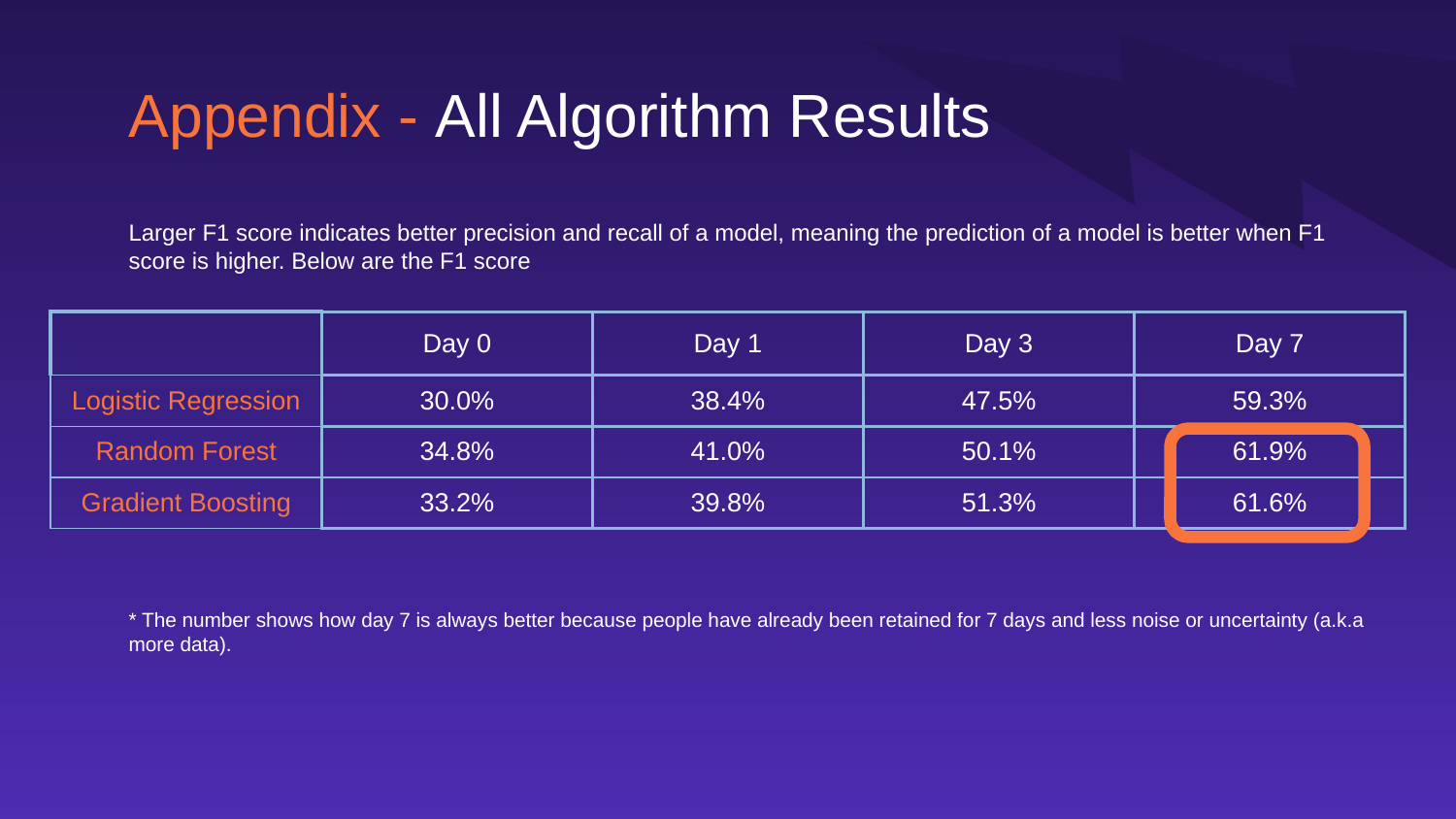

Appendix - All Algorithm Results
Larger F1 score indicates better precision and recall of a model, meaning the prediction of a model is better when F1 score is higher. Below are the F1 score
|  | Day 0 | Day 1 | Day 3 | Day 7 |
| --- | --- | --- | --- | --- |
| Logistic Regression | 30.0% | 38.4% | 47.5% | 59.3% |
| Random Forest | 34.8% | 41.0% | 50.1% | 61.9% |
| Gradient Boosting | 33.2% | 39.8% | 51.3% | 61.6% |

* The number shows how day 7 is always better because people have already been retained for 7 days and less noise or uncertainty (a.k.a more data).